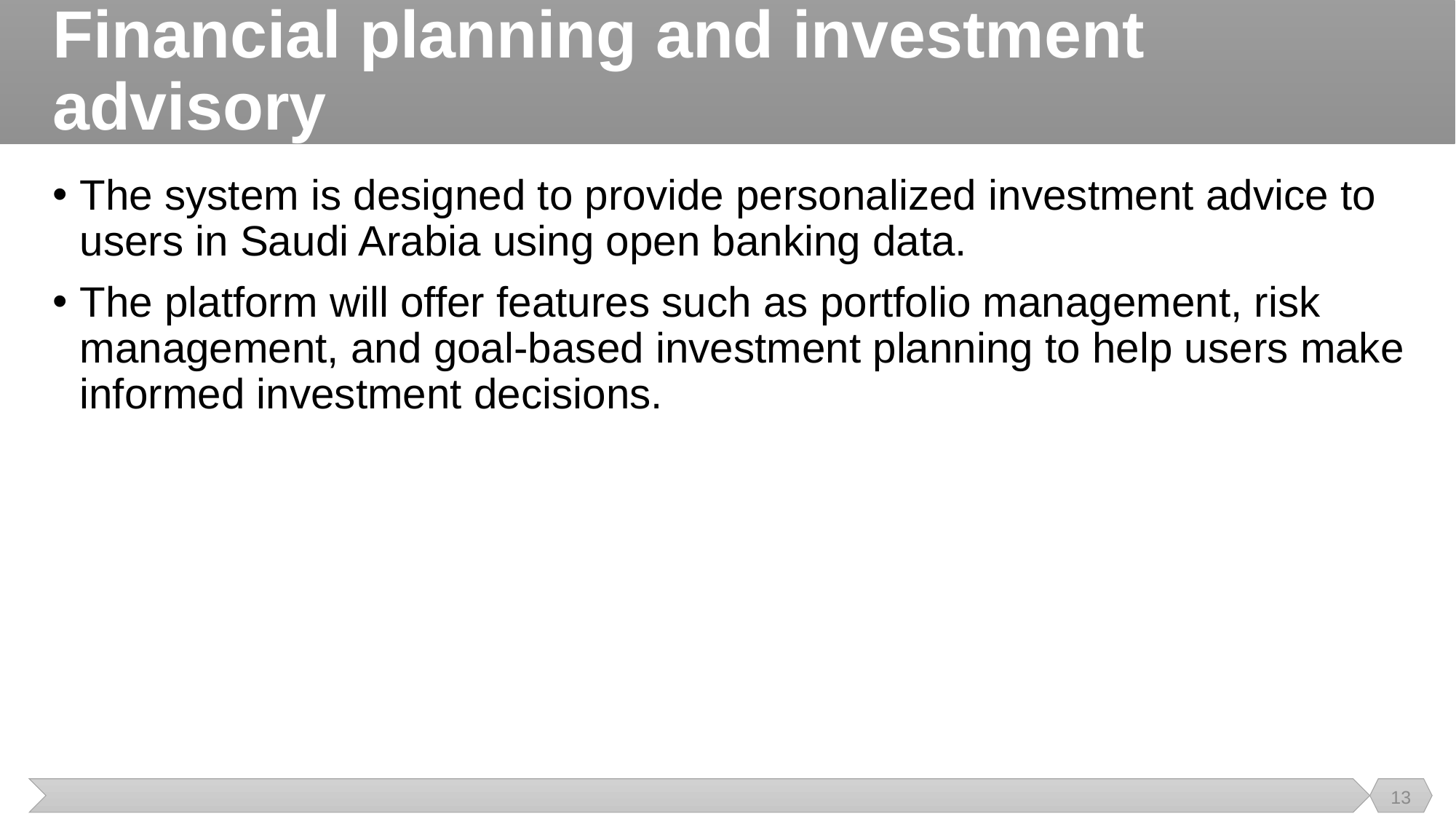

# Financial planning and investment advisory
The system is designed to provide personalized investment advice to users in Saudi Arabia using open banking data.
The platform will offer features such as portfolio management, risk management, and goal-based investment planning to help users make informed investment decisions.
13